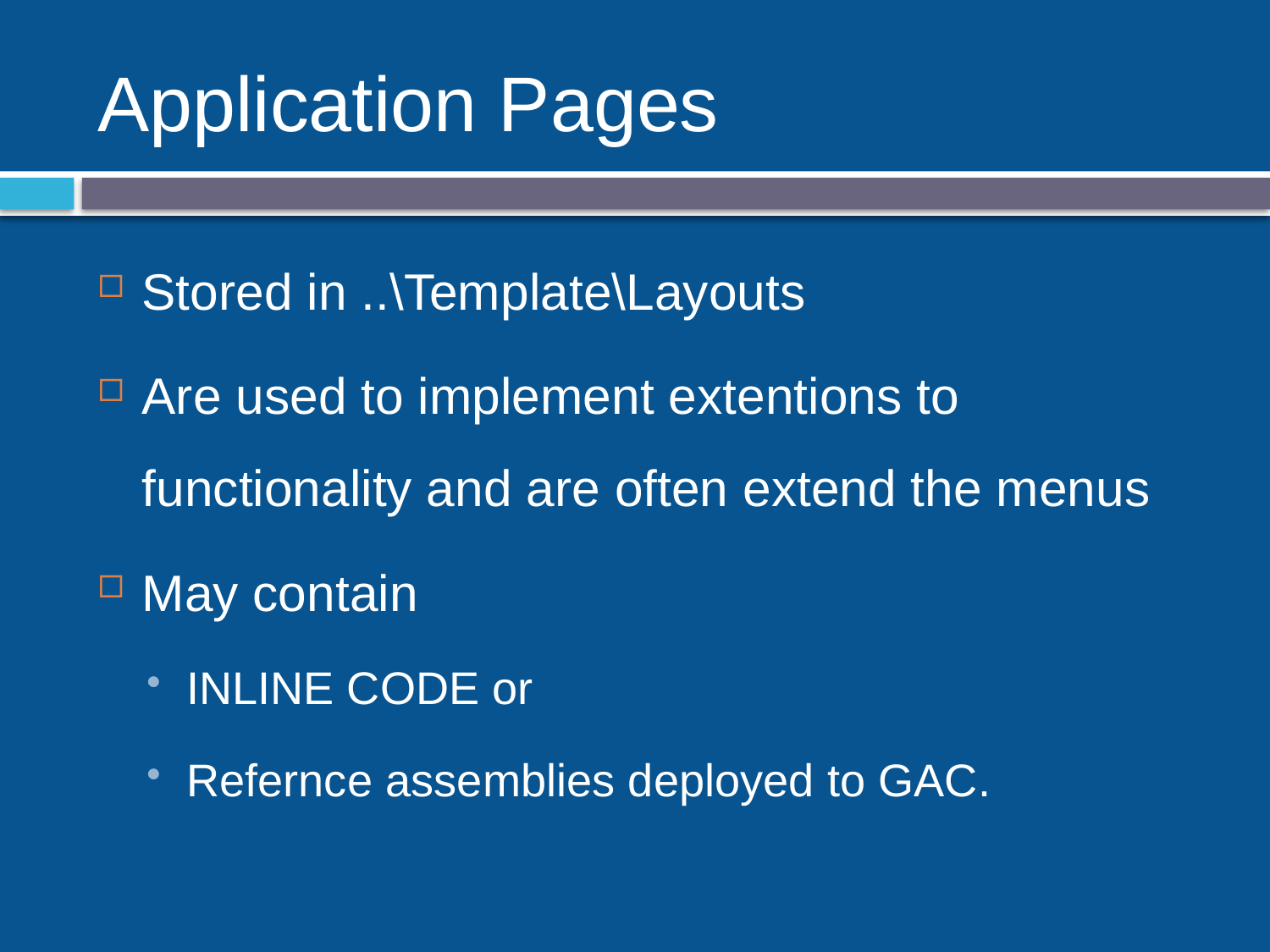

# Application Pages
Stored in ..\Template\Layouts
Are used to implement extentions to functionality and are often extend the menus
May contain
INLINE CODE or
Refernce assemblies deployed to GAC.